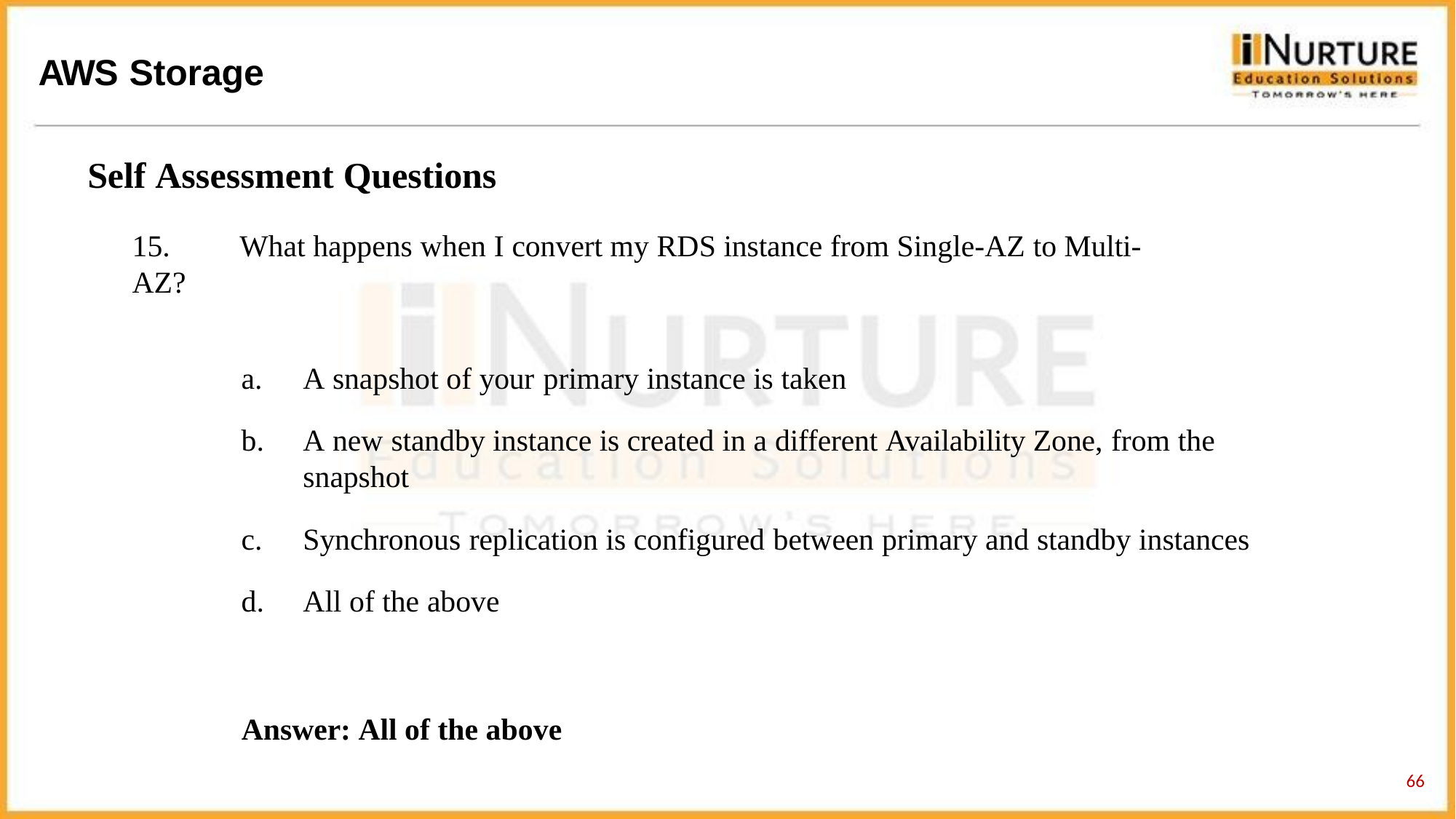

# AWS Storage
Self Assessment Questions
15.	What happens when I convert my RDS instance from Single-AZ to Multi-AZ?
A snapshot of your primary instance is taken
A new standby instance is created in a different Availability Zone, from the snapshot
Synchronous replication is configured between primary and standby instances
All of the above

Answer: All of the above
66